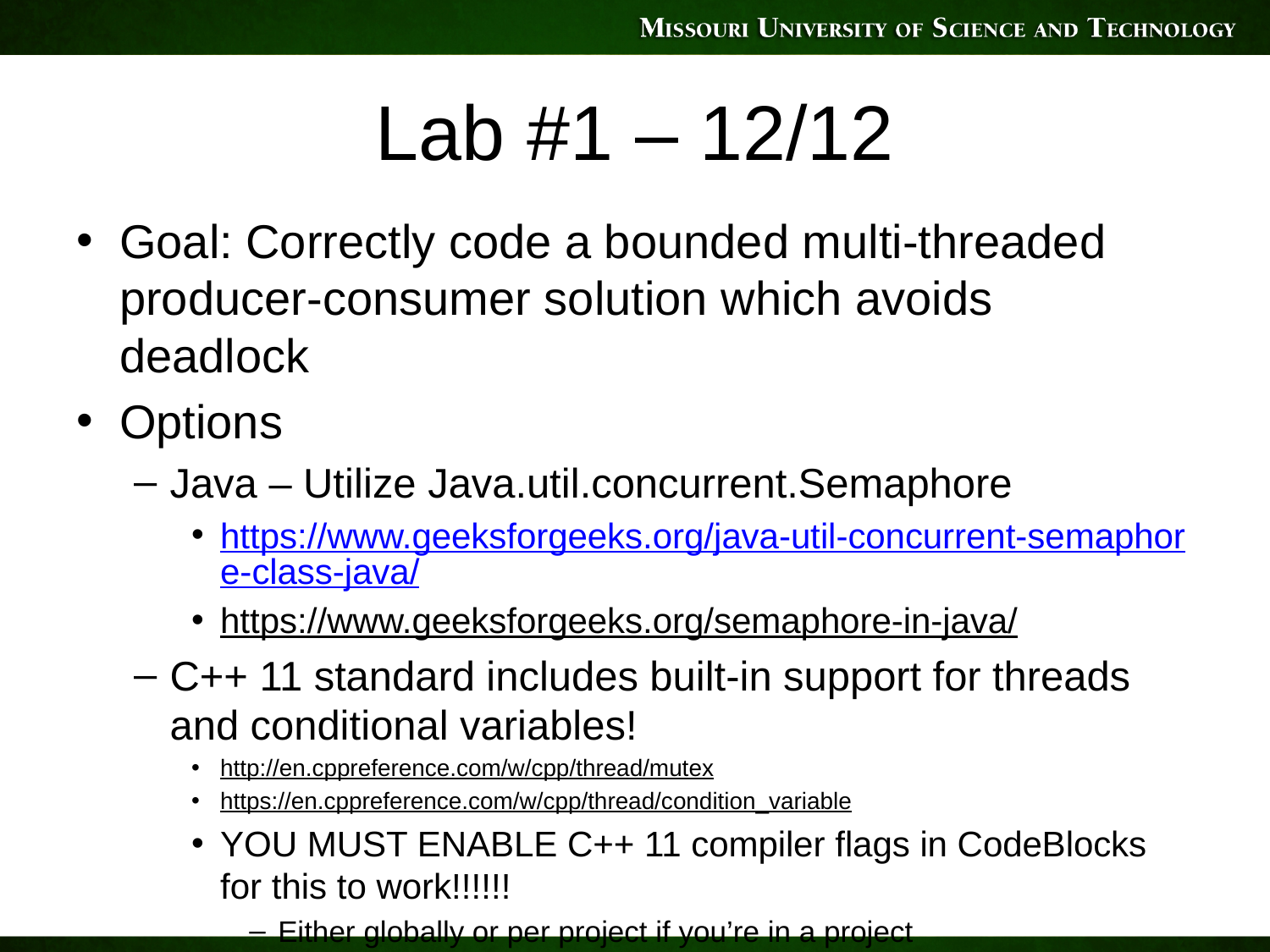

# Lab #1 – 12/12
Goal: Correctly code a bounded multi-threaded producer-consumer solution which avoids deadlock
Options
Java – Utilize Java.util.concurrent.Semaphore
https://www.geeksforgeeks.org/java-util-concurrent-semaphore-class-java/
https://www.geeksforgeeks.org/semaphore-in-java/
C++ 11 standard includes built-in support for threads and conditional variables!
http://en.cppreference.com/w/cpp/thread/mutex
https://en.cppreference.com/w/cpp/thread/condition_variable
YOU MUST ENABLE C++ 11 compiler flags in CodeBlocks for this to work!!!!!!
Either globally or per project if you’re in a project